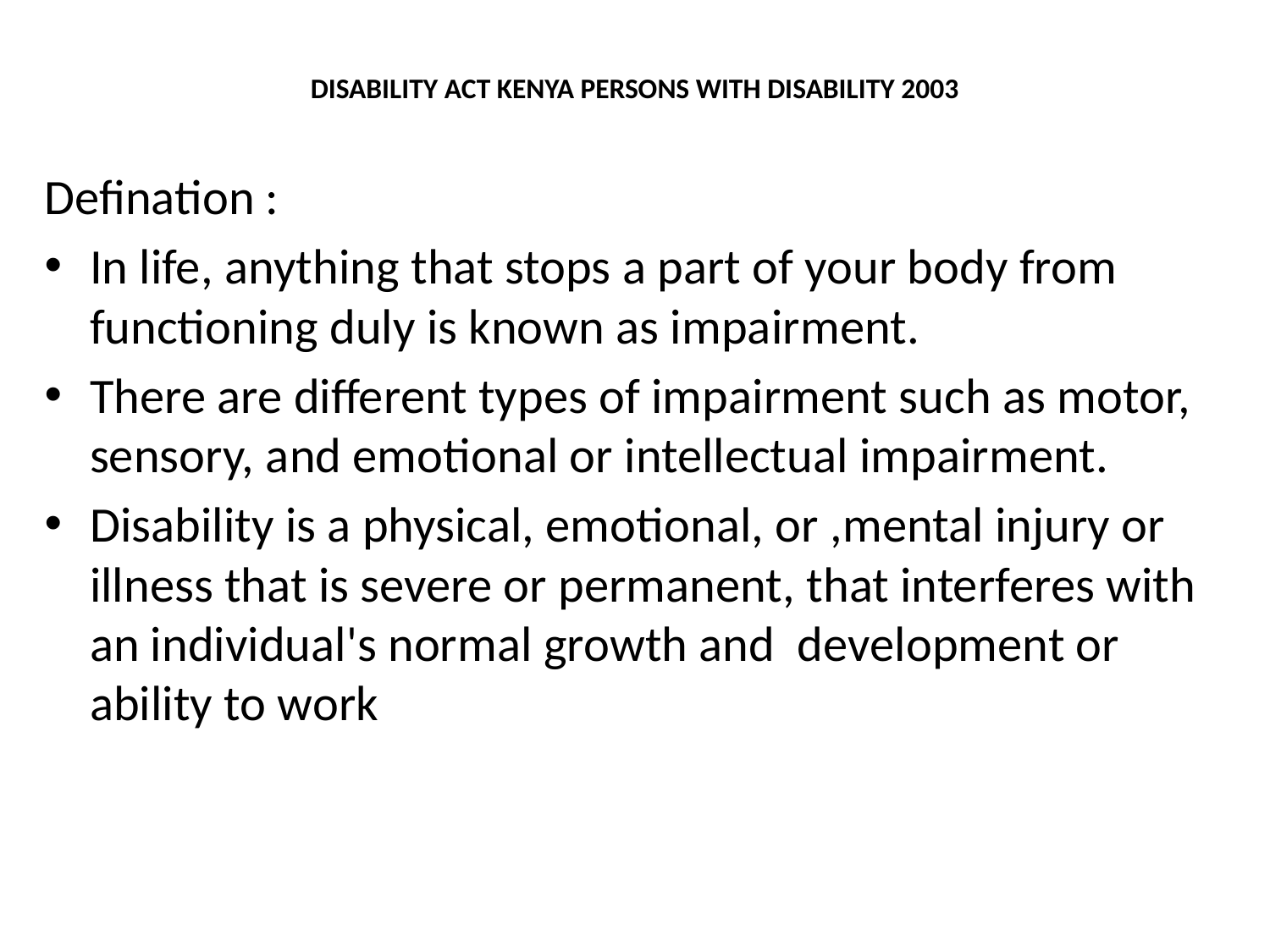

# DISABILITY ACT KENYA PERSONS WITH DISABILITY 2003
Defination :
In life, anything that stops a part of your body from functioning duly is known as impairment.
There are different types of impairment such as motor, sensory, and emotional or intellectual impairment.
Disability is a physical, emotional, or ,mental injury or illness that is severe or permanent, that interferes with an individual's normal growth and  development or ability to work